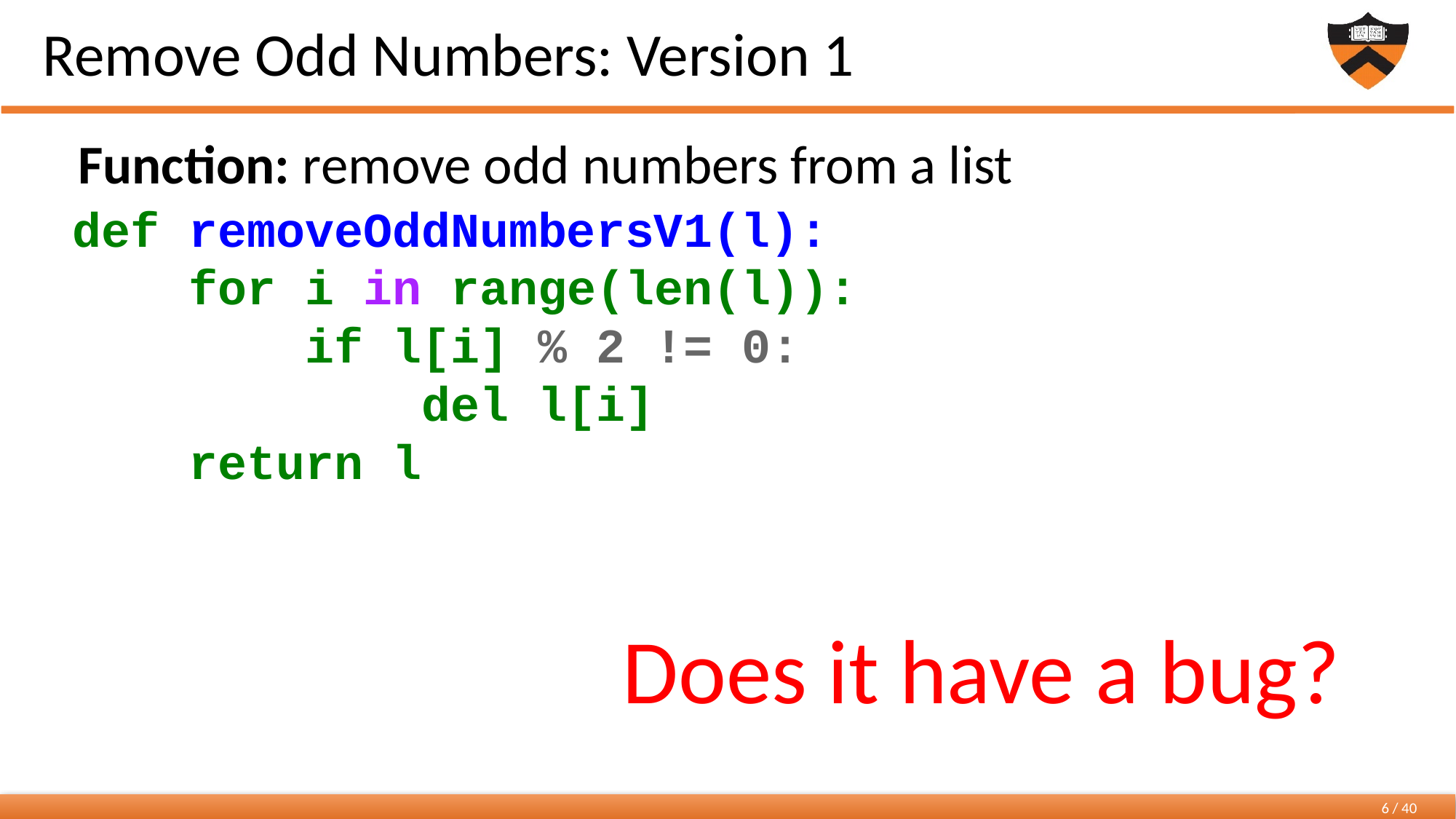

# Remove Odd Numbers: Version 1

Function: remove odd numbers from a list
def removeOddNumbersV1(l):
    for i in range(len(l)):
        if l[i] % 2 != 0:
            del l[i]
    return l
Does it have a bug?
6 / 40